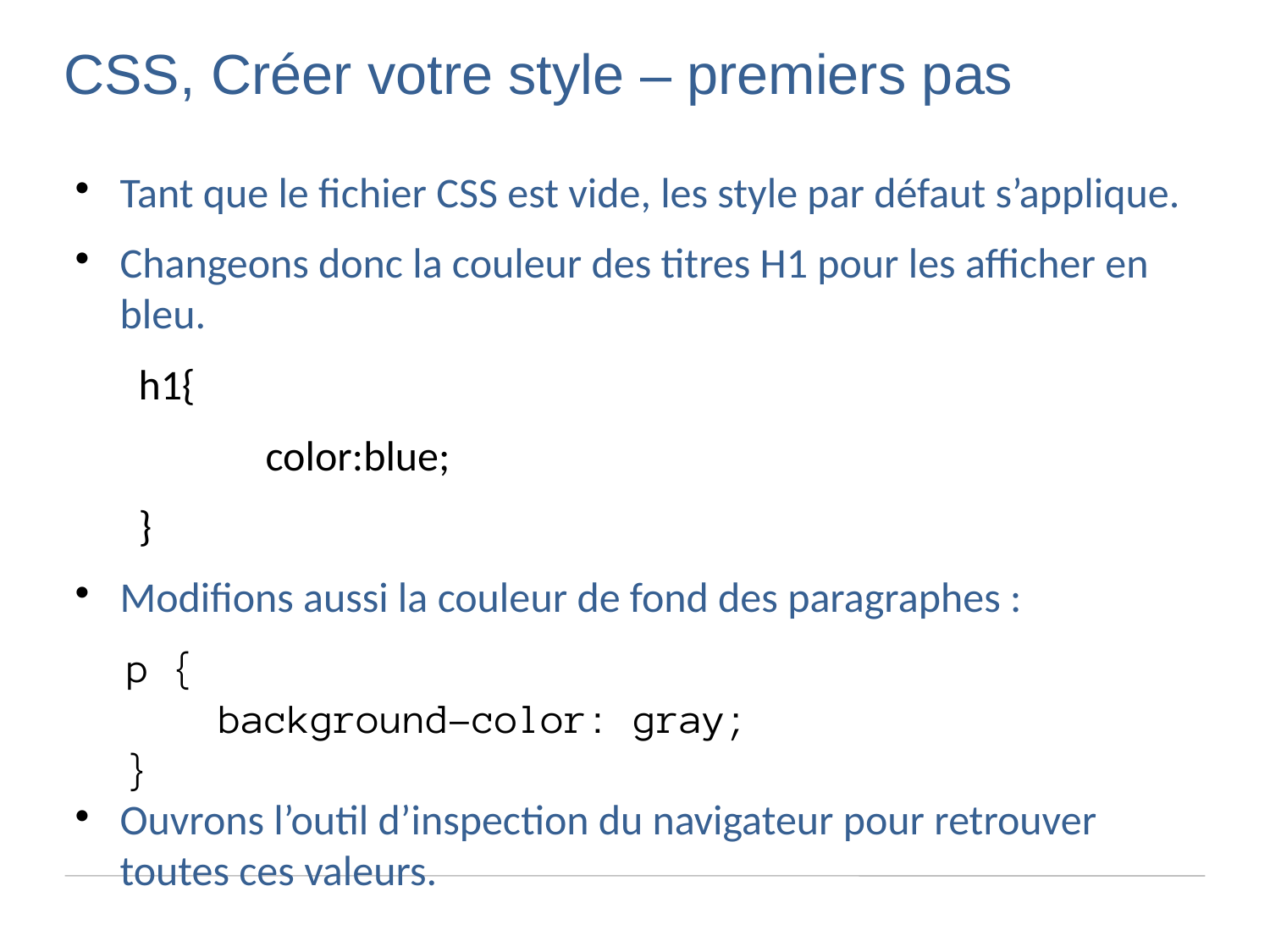

CSS, Créer votre style – premiers pas
Tant que le fichier CSS est vide, les style par défaut s’applique.
Changeons donc la couleur des titres H1 pour les afficher en bleu.
h1{
   	color:blue;
}
Modifions aussi la couleur de fond des paragraphes :
p {
    background-color: gray;
}
Ouvrons l’outil d’inspection du navigateur pour retrouver toutes ces valeurs.